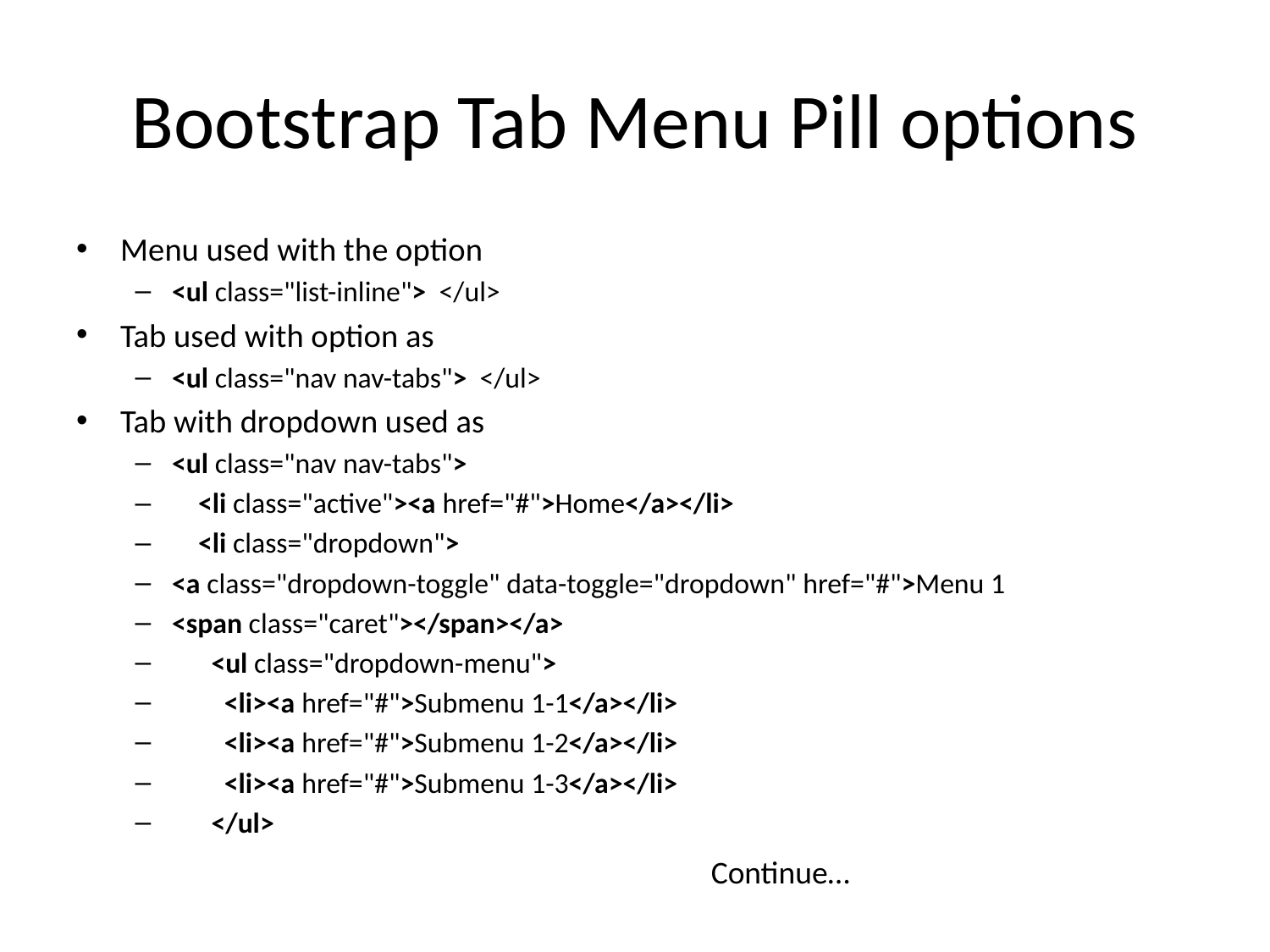

# Bootstrap Tab Menu Pill options
Menu used with the option
<ul class="list-inline">  </ul>
Tab used with option as
<ul class="nav nav-tabs">  </ul>
Tab with dropdown used as
<ul class="nav nav-tabs">
    <li class="active"><a href="#">Home</a></li>
    <li class="dropdown">
<a class="dropdown-toggle" data-toggle="dropdown" href="#">Menu 1
<span class="caret"></span></a>
      <ul class="dropdown-menu">
        <li><a href="#">Submenu 1-1</a></li>
        <li><a href="#">Submenu 1-2</a></li>
        <li><a href="#">Submenu 1-3</a></li>
      </ul>

Continue…